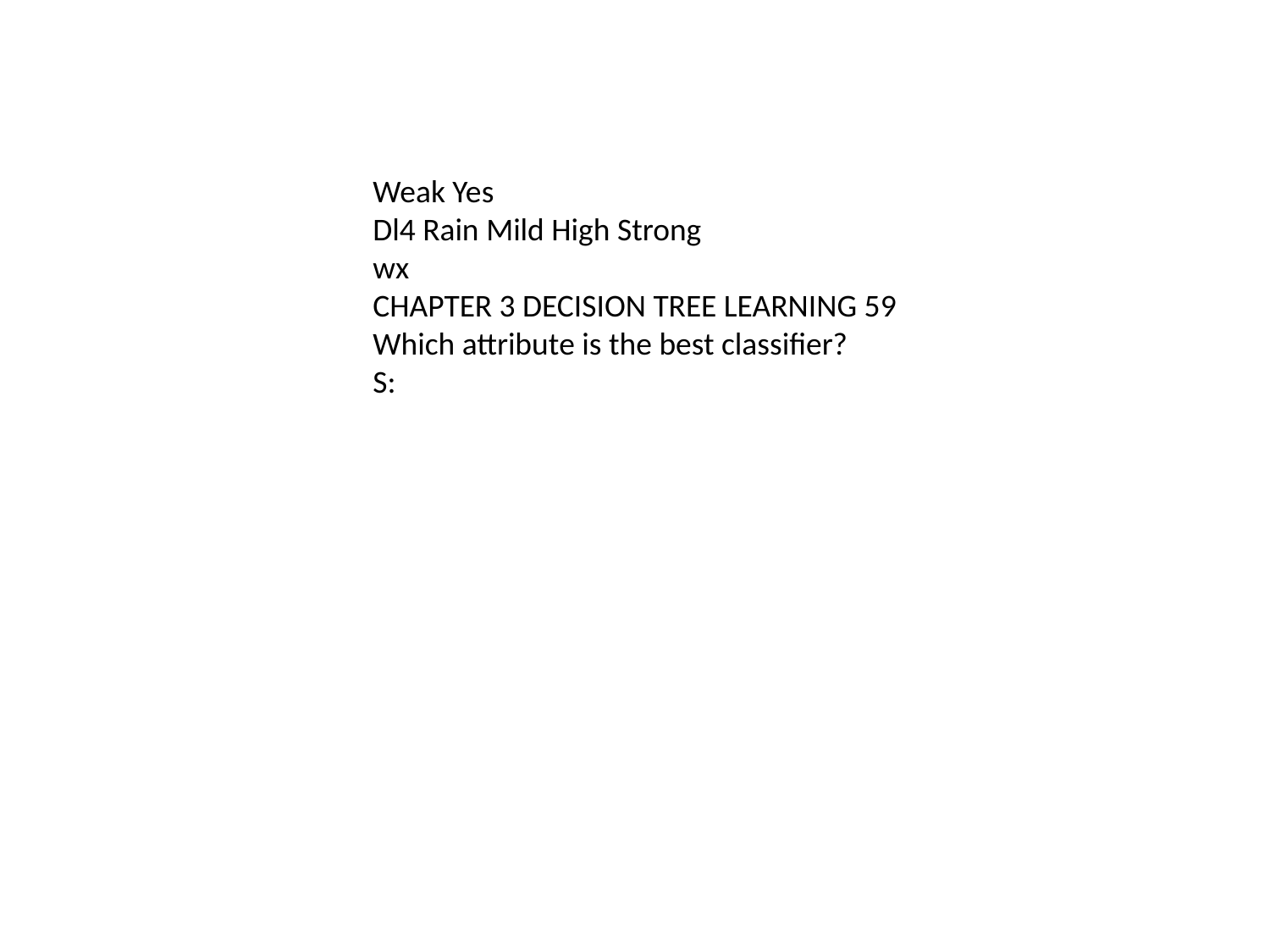

#

Weak Yes
Dl4 Rain Mild High Strong
wx
CHAPTER 3 DECISION TREE LEARNING 59
Which attribute is the best classifier?
S: